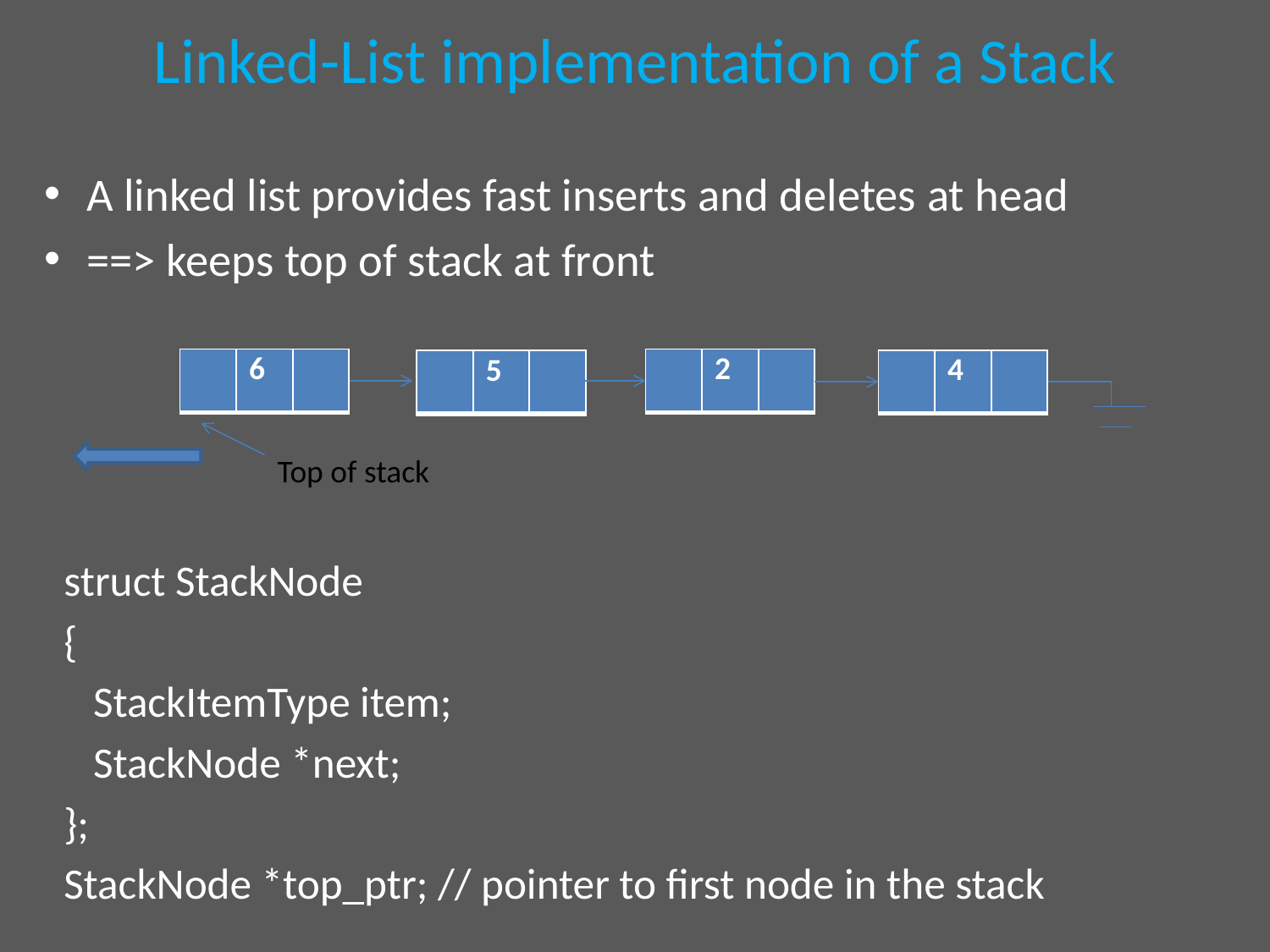

# Linked-List implementation of a Stack
A linked list provides fast inserts and deletes at head
==> keeps top of stack at front

  struct StackNode
  {
     StackItemType item;
     StackNode *next;
  };
  StackNode *top_ptr; // pointer to first node in the stack

|  | 6 |  |
| --- | --- | --- |
|  | 2 |  |
| --- | --- | --- |
|  | 4 |  |
| --- | --- | --- |
|  | 5 |  |
| --- | --- | --- |

Top of stack